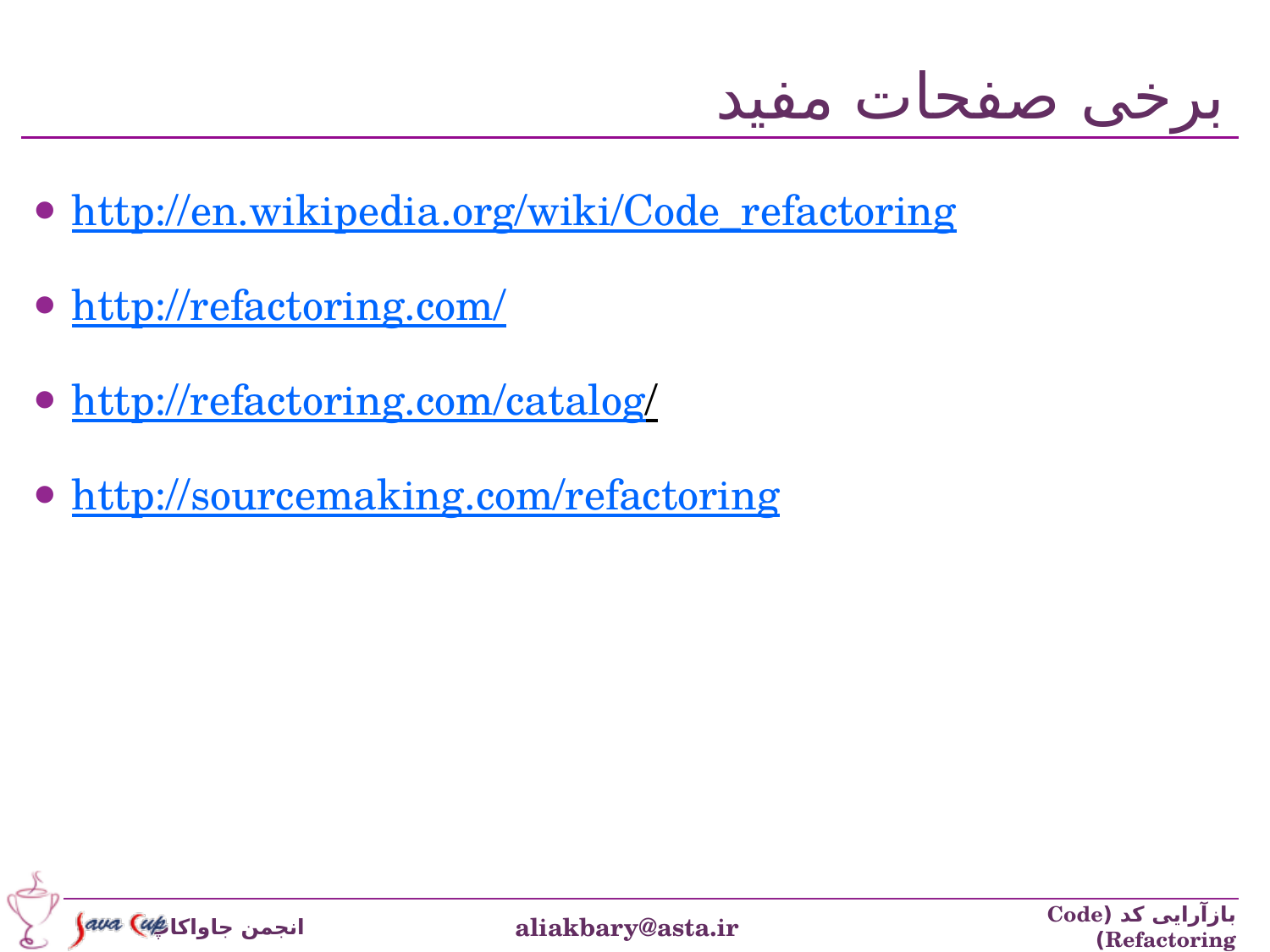

# برخی صفحات مفید
http://en.wikipedia.org/wiki/Code_refactoring
http://refactoring.com/
http://refactoring.com/catalog/
http://sourcemaking.com/refactoring